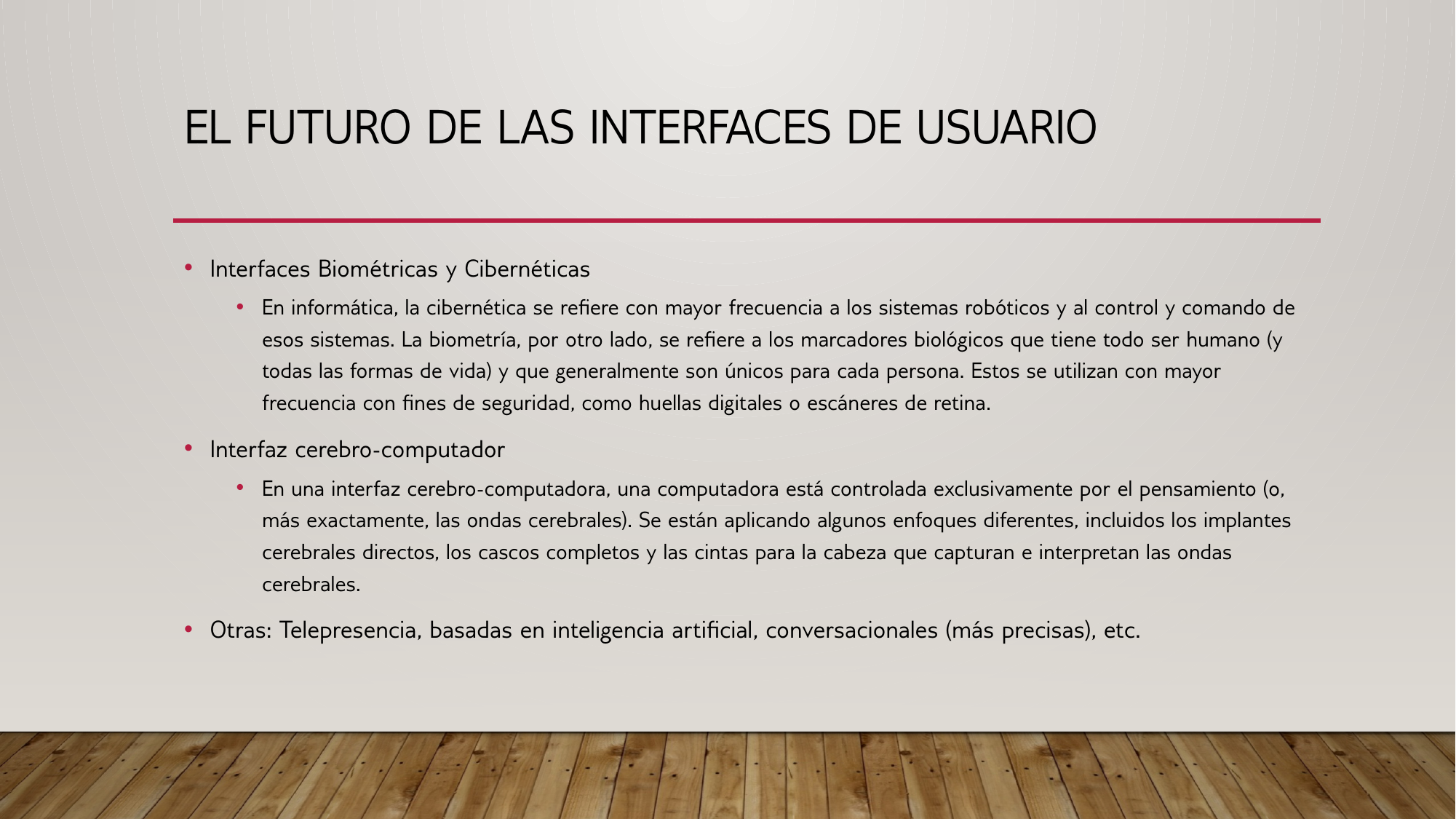

# El futuro de las interfaces de usuario
Interfaces Biométricas y Cibernéticas
En informática, la cibernética se refiere con mayor frecuencia a los sistemas robóticos y al control y comando de esos sistemas. La biometría, por otro lado, se refiere a los marcadores biológicos que tiene todo ser humano (y todas las formas de vida) y que generalmente son únicos para cada persona. Estos se utilizan con mayor frecuencia con fines de seguridad, como huellas digitales o escáneres de retina.
Interfaz cerebro-computador
En una interfaz cerebro-computadora, una computadora está controlada exclusivamente por el pensamiento (o, más exactamente, las ondas cerebrales). Se están aplicando algunos enfoques diferentes, incluidos los implantes cerebrales directos, los cascos completos y las cintas para la cabeza que capturan e interpretan las ondas cerebrales.
Otras: Telepresencia, basadas en inteligencia artificial, conversacionales (más precisas), etc.